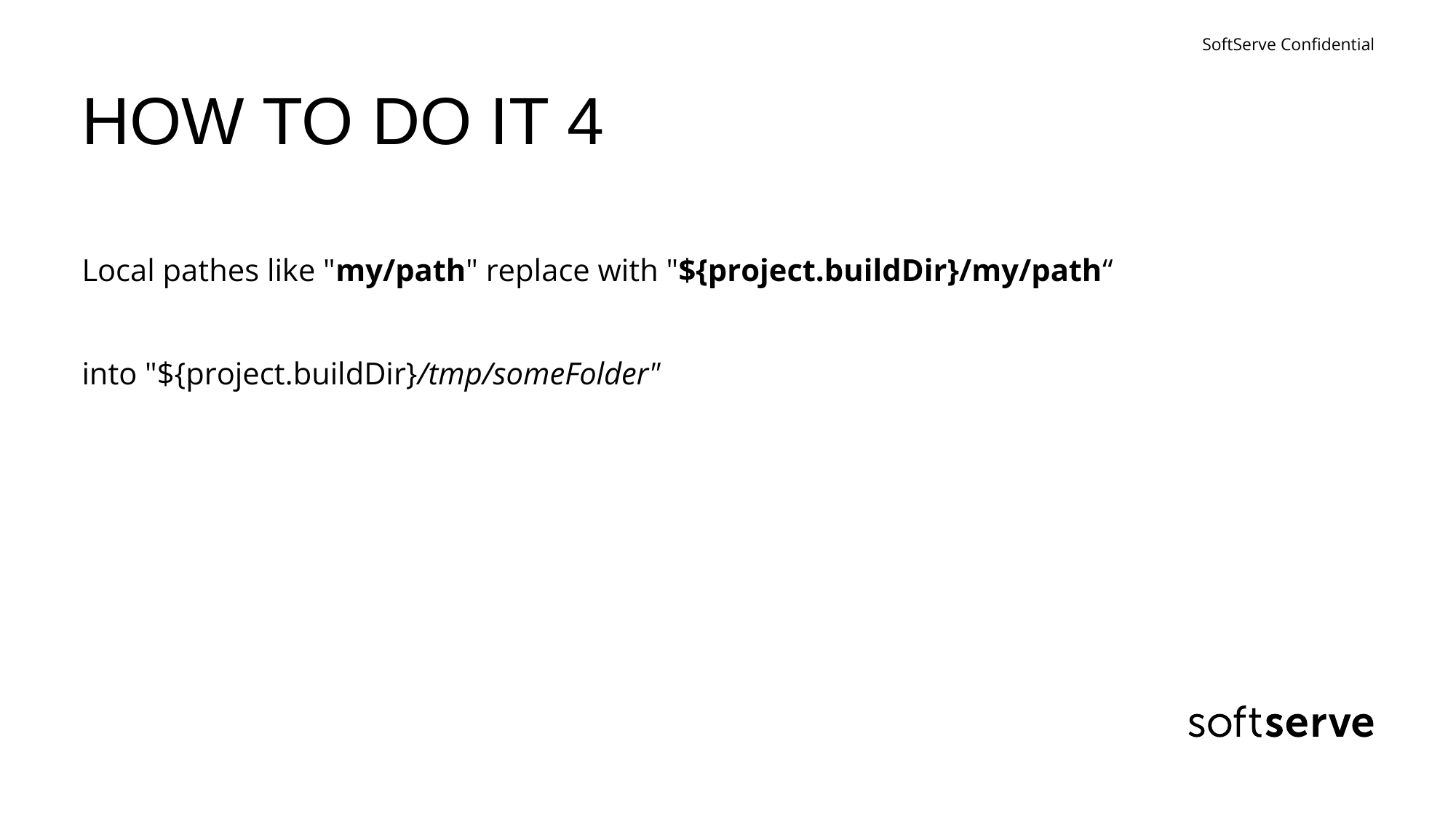

# HOW TO DO IT 4
Local pathes like "my/path" replace with "${project.buildDir}/my/path“

into "${project.buildDir}/tmp/someFolder"